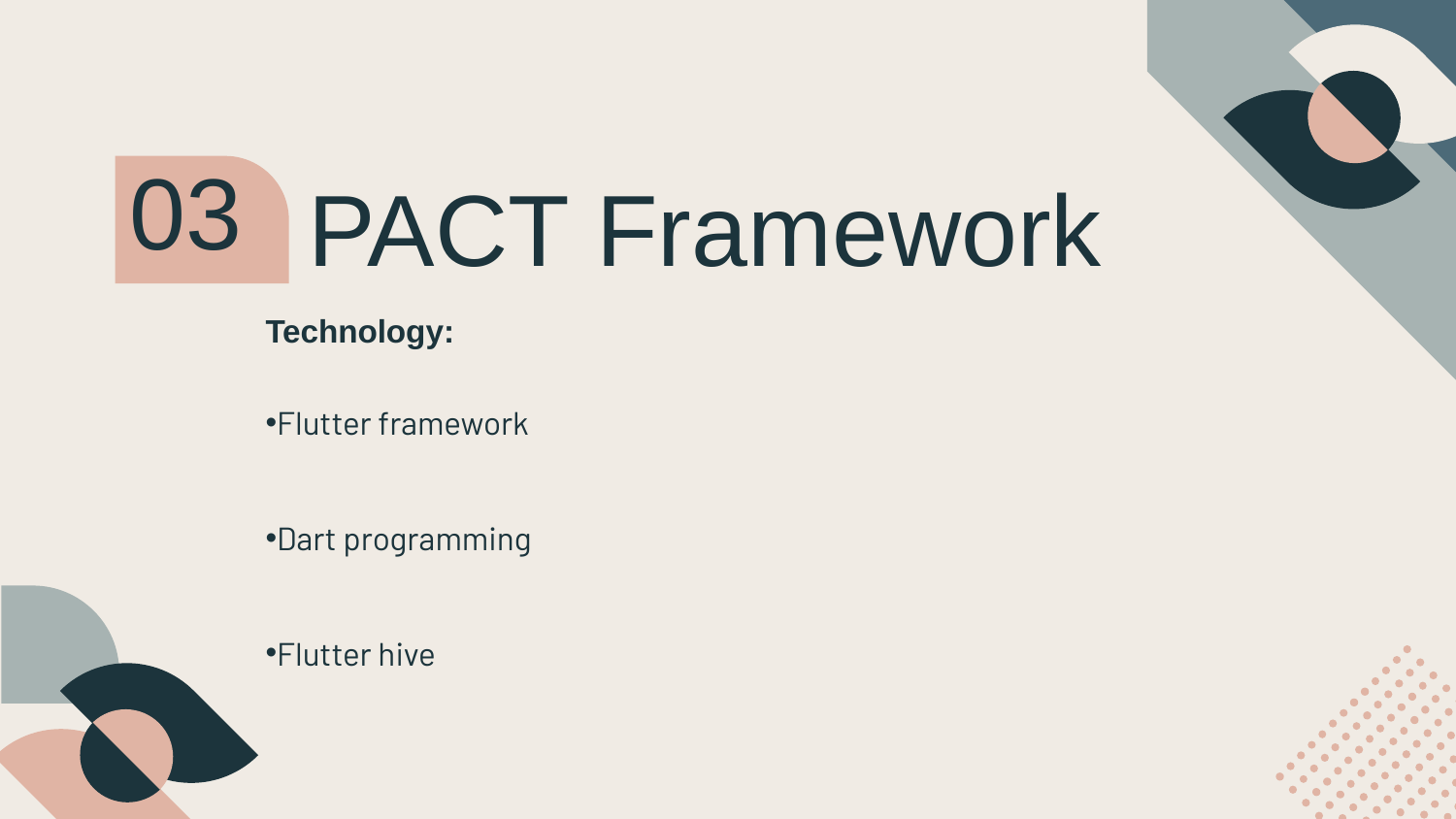

03

# PACT Framework
Technology:

Flutter framework

Dart programming

Flutter hive